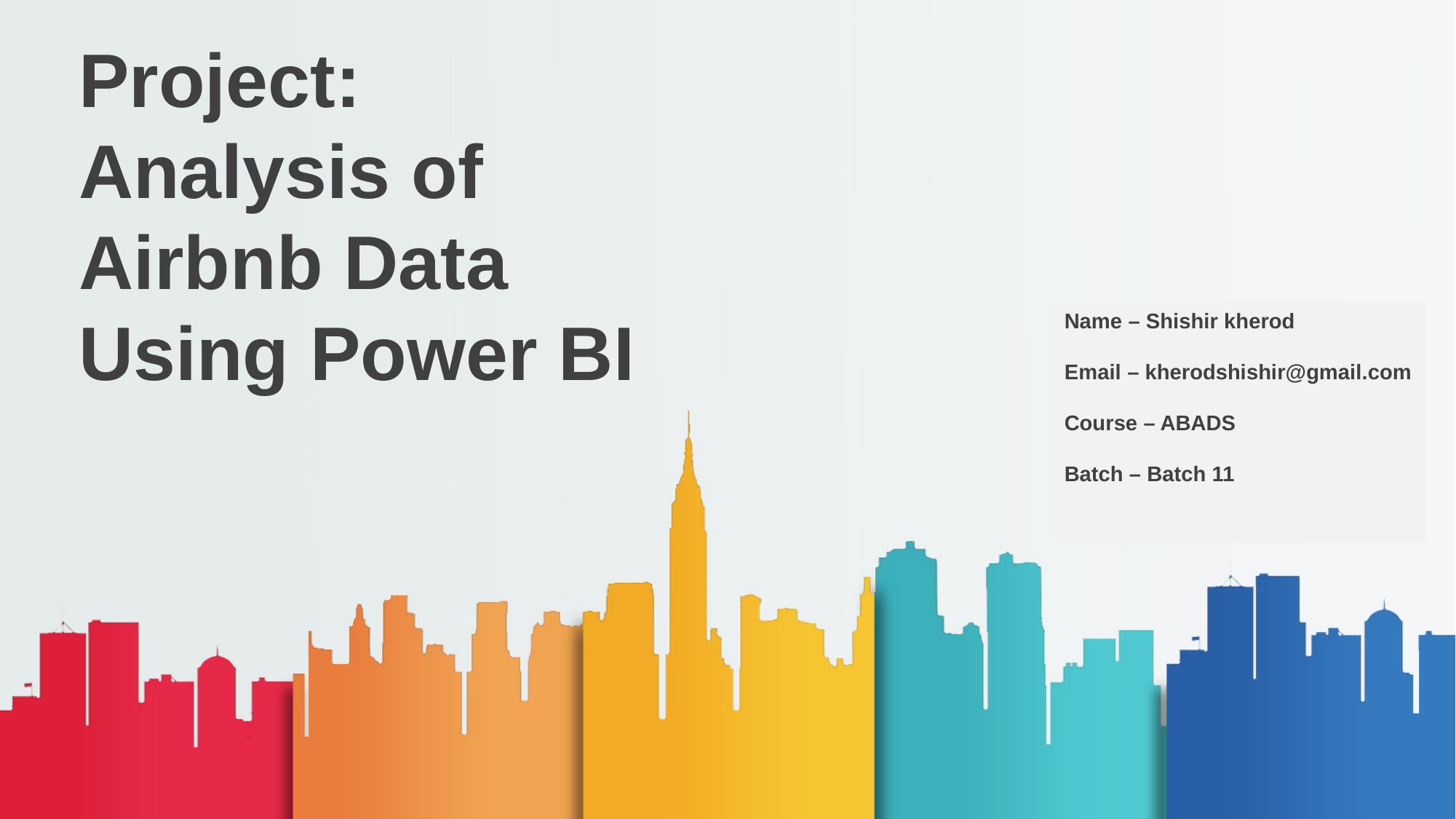

Project: Analysis of Airbnb Data Using Power BI
Name – Shishir kherod

Email – kherodshishir@gmail.com

Course – ABADS

Batch – Batch 11